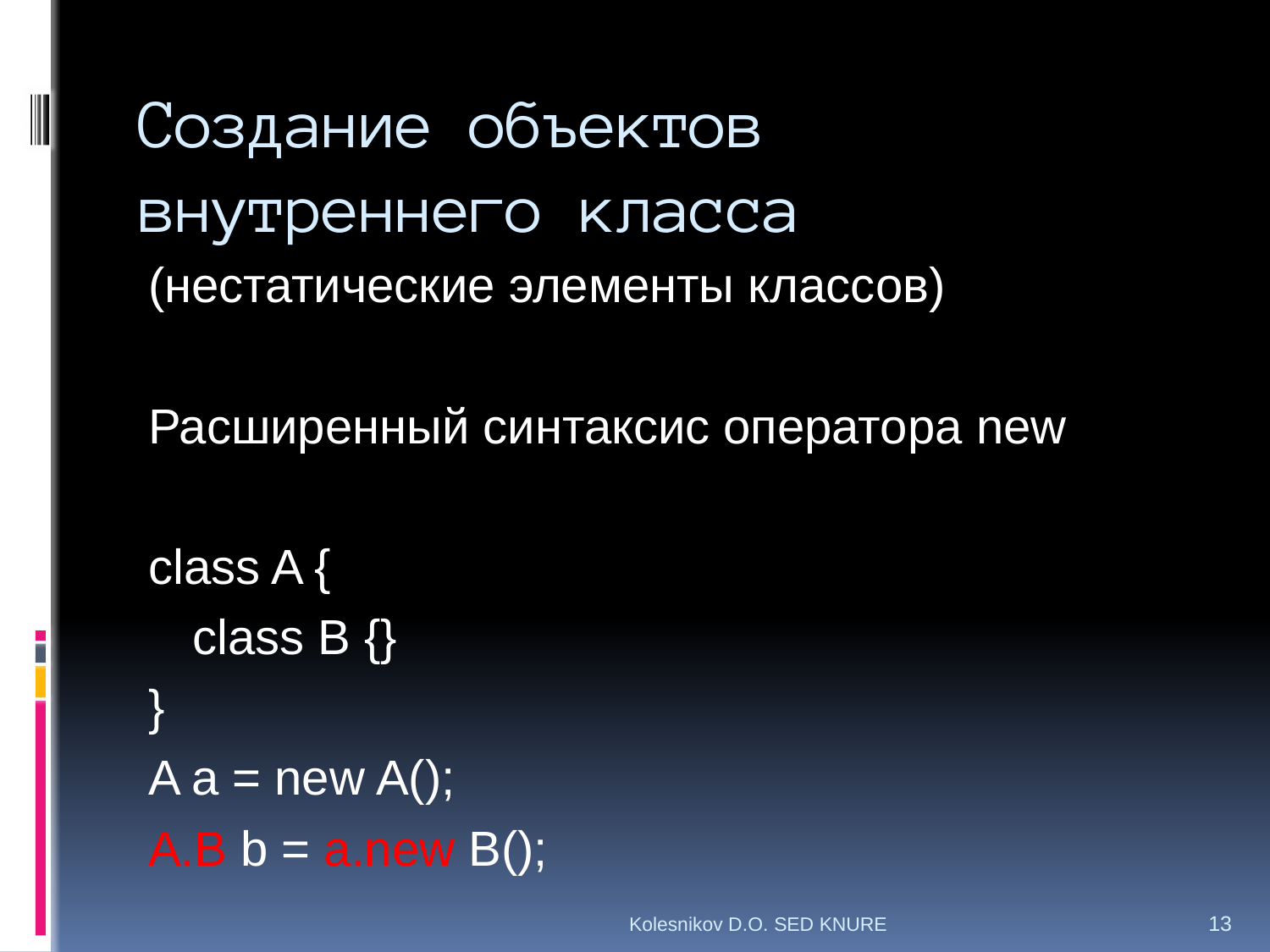

# Создание объектов внутреннего класса
(нестатические элементы классов)

Расширенный синтаксис оператора new

class A {
	class B {}
}
A a = new A();
A.B b = a.new B();

Kolesnikov D.O. SED KNURE
13